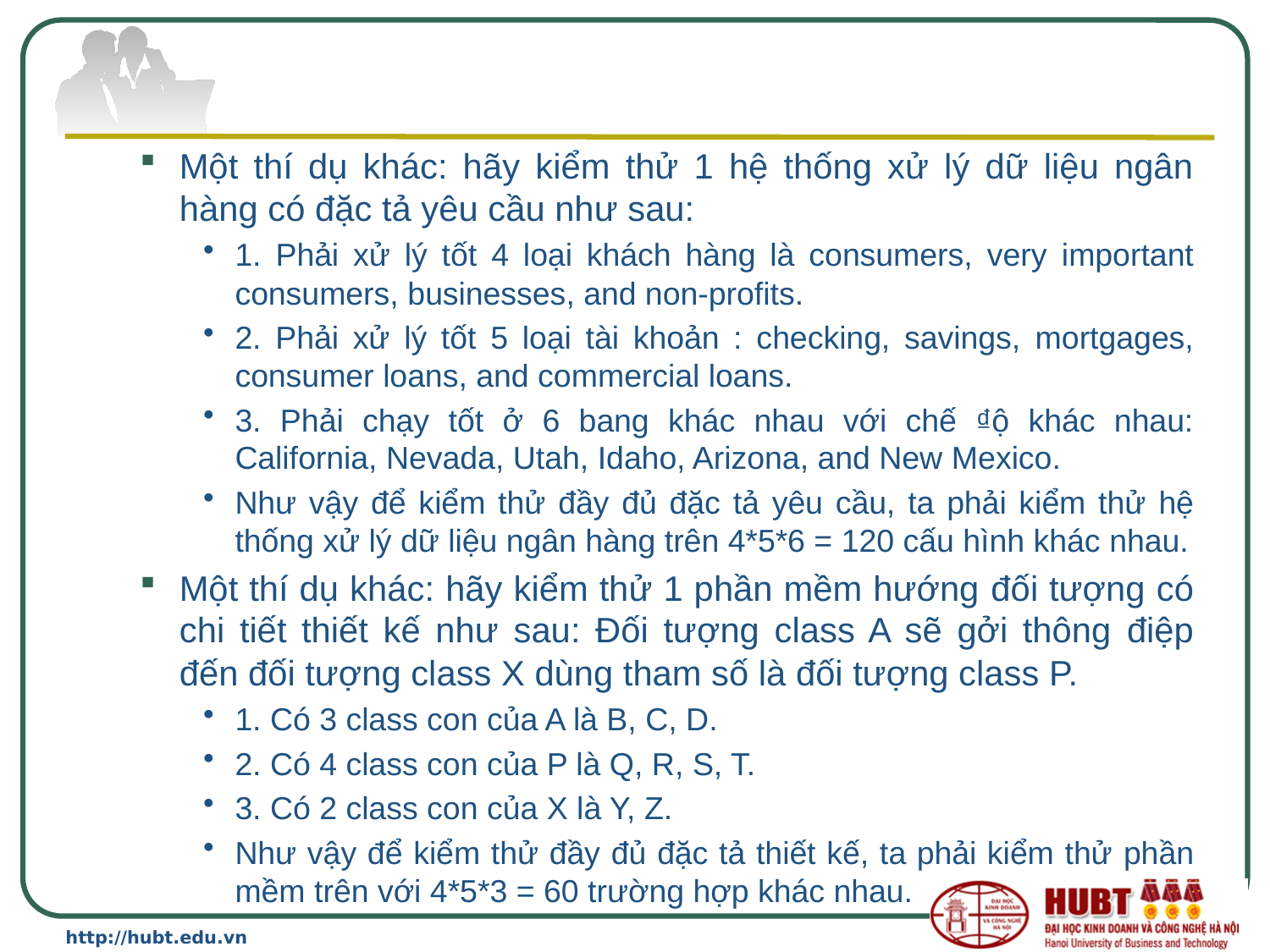

#
Một thí dụ khác: hãy kiểm thử 1 hệ thống xử lý dữ liệu ngân hàng có đặc tả yêu cầu như sau:
1. Phải xử lý tốt 4 loại khách hàng là consumers, very important consumers, businesses, and non-profits.
2. Phải xử lý tốt 5 loại tài khoản : checking, savings, mortgages, consumer loans, and commercial loans.
3. Phải chạy tốt ở 6 bang khác nhau với chế ₫ộ khác nhau: California, Nevada, Utah, Idaho, Arizona, and New Mexico.
Như vậy để kiểm thử đầy đủ đặc tả yêu cầu, ta phải kiểm thử hệ thống xử lý dữ liệu ngân hàng trên 4*5*6 = 120 cấu hình khác nhau.
Một thí dụ khác: hãy kiểm thử 1 phần mềm hướng đối tượng có chi tiết thiết kế như sau: Đối tượng class A sẽ gởi thông điệp đến đối tượng class X dùng tham số là đối tượng class P.
1. Có 3 class con của A là B, C, D.
2. Có 4 class con của P là Q, R, S, T.
3. Có 2 class con của X là Y, Z.
Như vậy để kiểm thử đầy đủ đặc tả thiết kế, ta phải kiểm thử phần mềm trên với 4*5*3 = 60 trường hợp khác nhau.
http://hubt.edu.vn